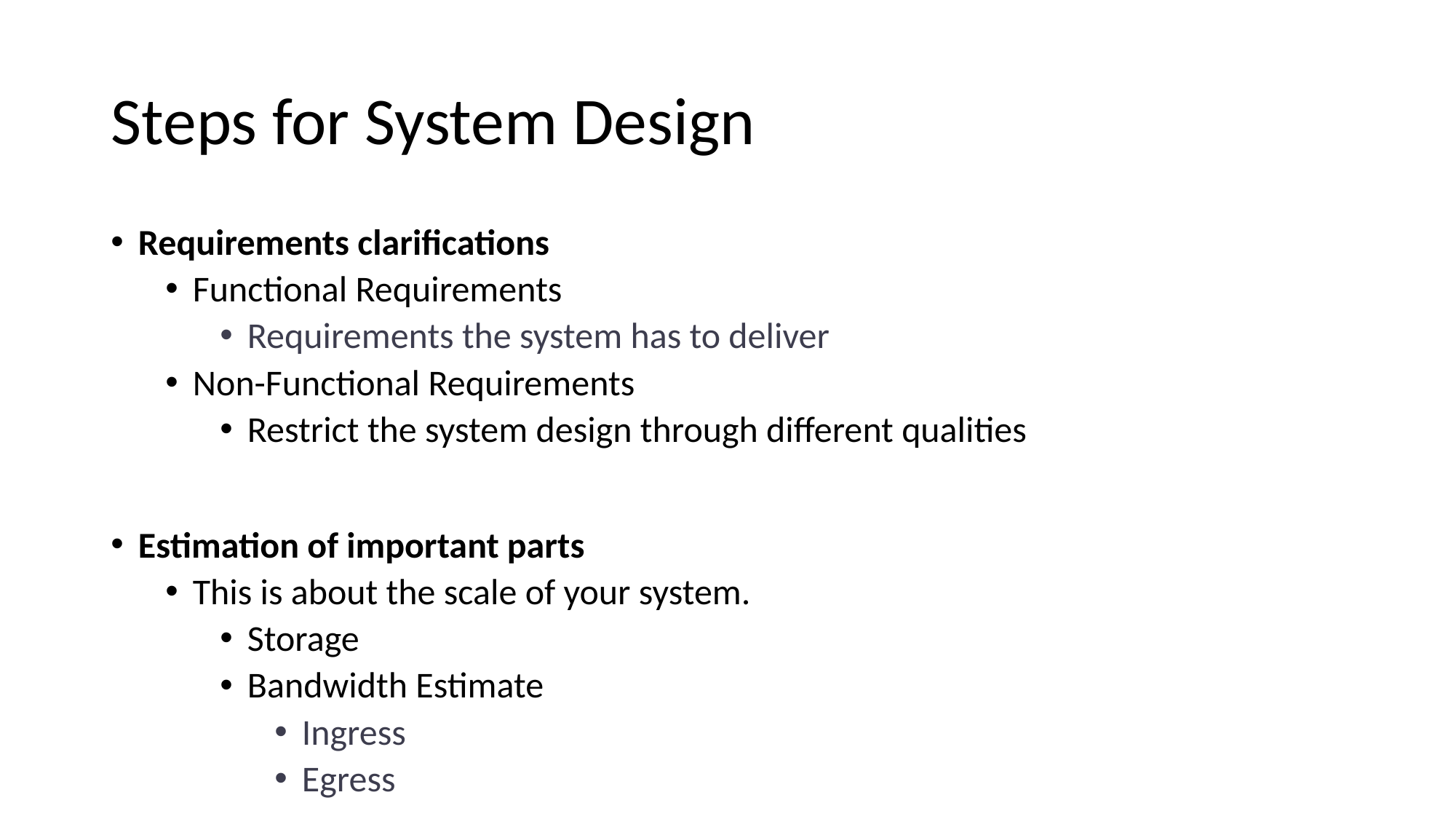

# Steps for System Design
Requirements clarifications
Functional Requirements
Requirements the system has to deliver
Non-Functional Requirements
Restrict the system design through different qualities

Estimation of important parts
This is about the scale of your system.
Storage
Bandwidth Estimate
Ingress
Egress